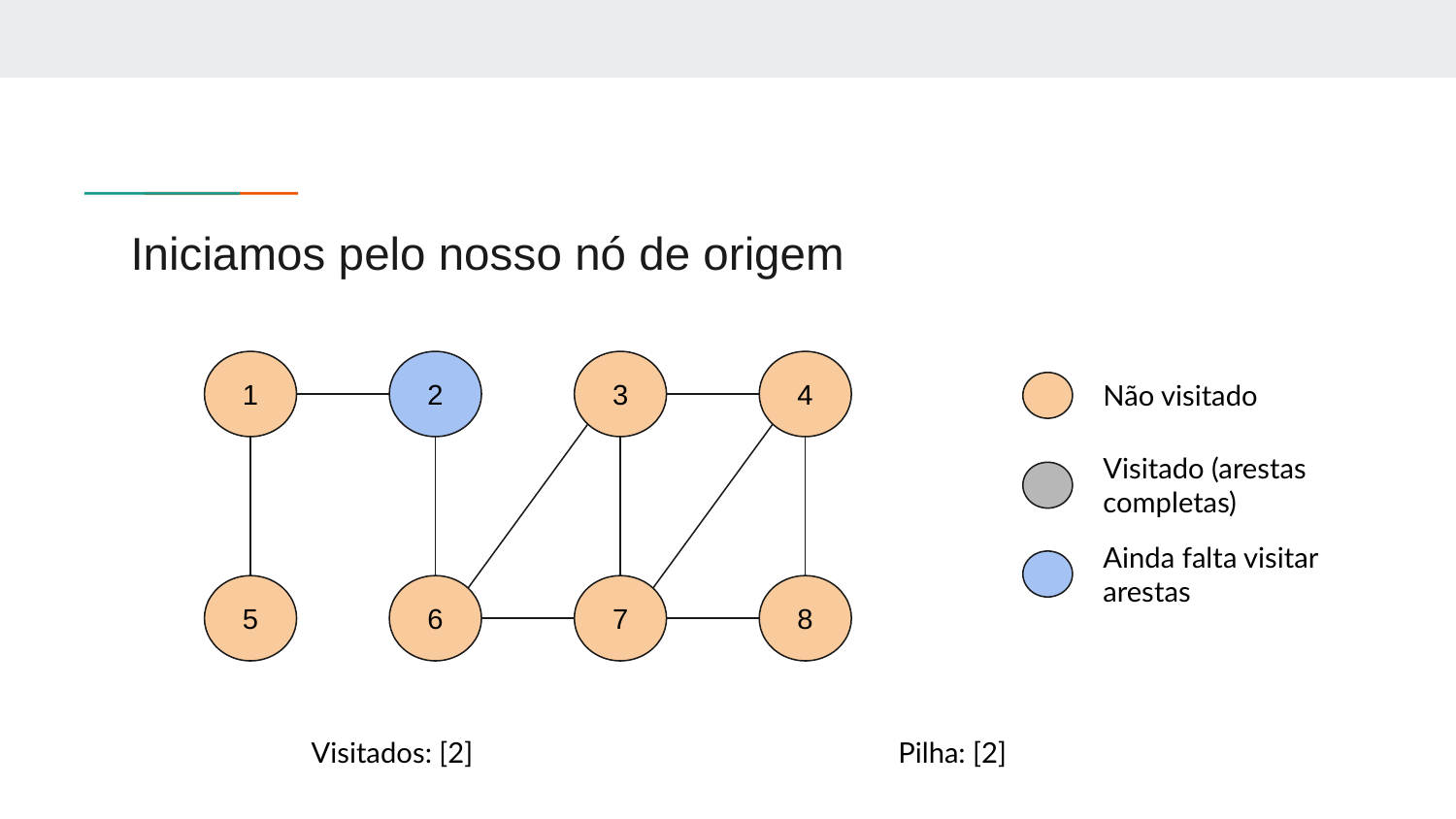

# Iniciamos pelo nosso nó de origem
1
2
3
4
Não visitado

Visitado (arestas completas)

Ainda falta visitar arestas

5
6
7
8
Visitados: [2]
Pilha: [2]